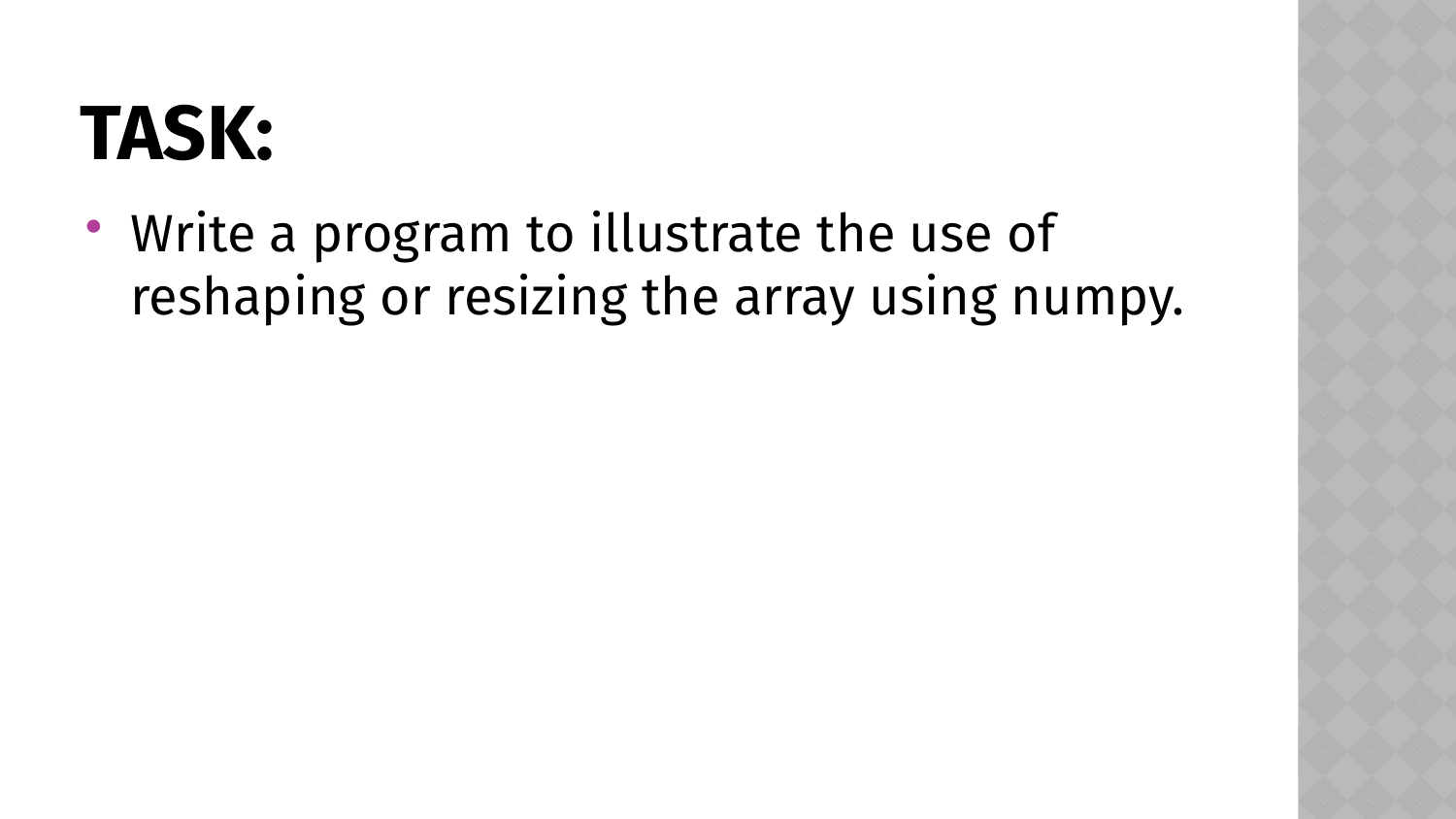

# TASK:
Write a program to illustrate the use of reshaping or resizing the array using numpy.